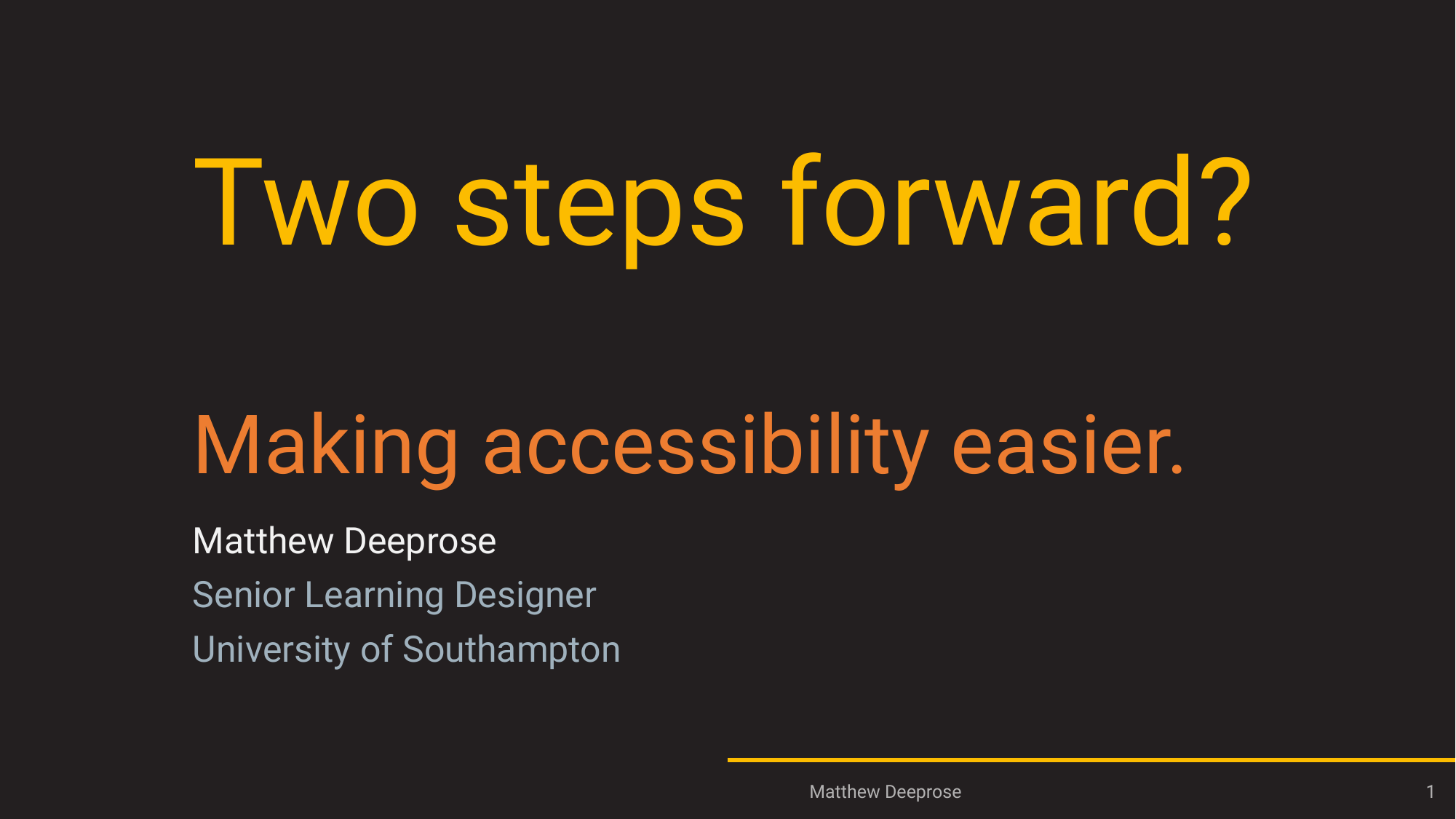

# Two steps forward? Making accessibility easier.
Matthew Deeprose
Senior Learning Designer
University of Southampton
1
Matthew Deeprose